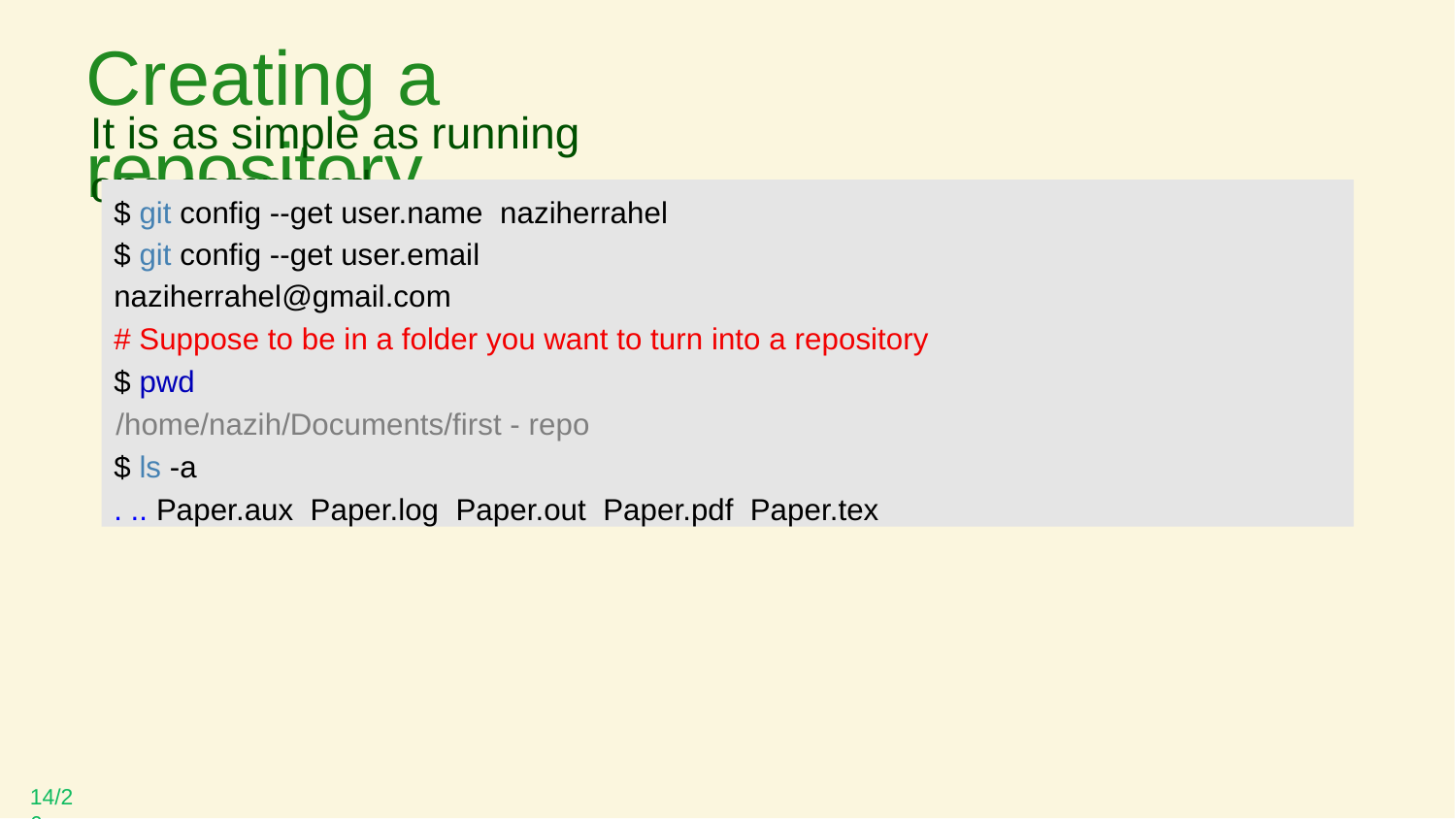

# Creating a repository
It is as simple as running one command
$ git config --get user.name  naziherrahel
$ git config --get user.email
naziherrahel@gmail.com
# Suppose to be in a folder you want to turn into a repository
$ pwd
/home/nazih/Documents/first - repo
$ ls -a
. .. Paper.aux  Paper.log  Paper.out  Paper.pdf  Paper.tex
14/26